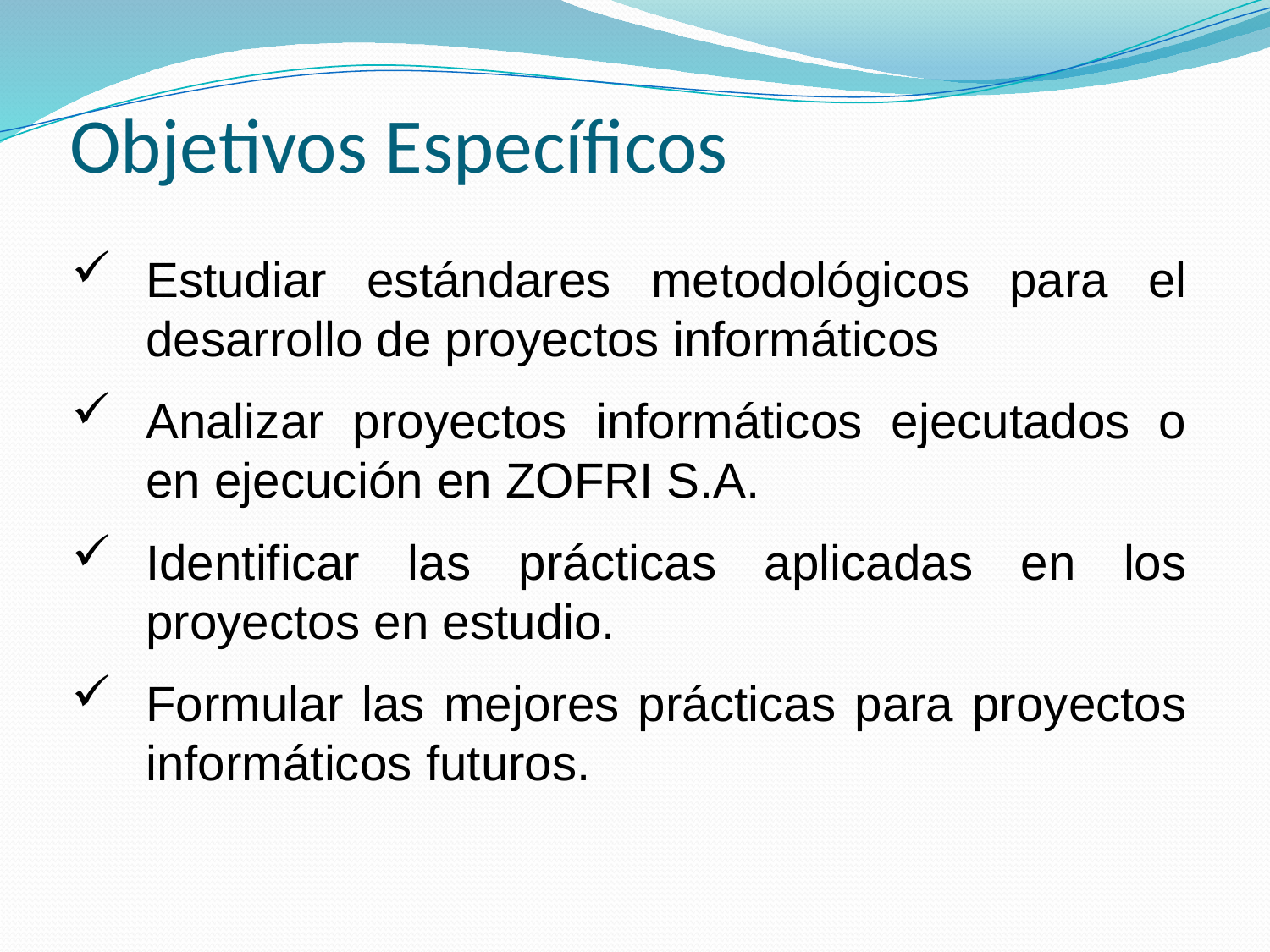

# Objetivos Específicos
Estudiar estándares metodológicos para el desarrollo de proyectos informáticos
Analizar proyectos informáticos ejecutados o en ejecución en ZOFRI S.A.
Identificar las prácticas aplicadas en los proyectos en estudio.
Formular las mejores prácticas para proyectos informáticos futuros.